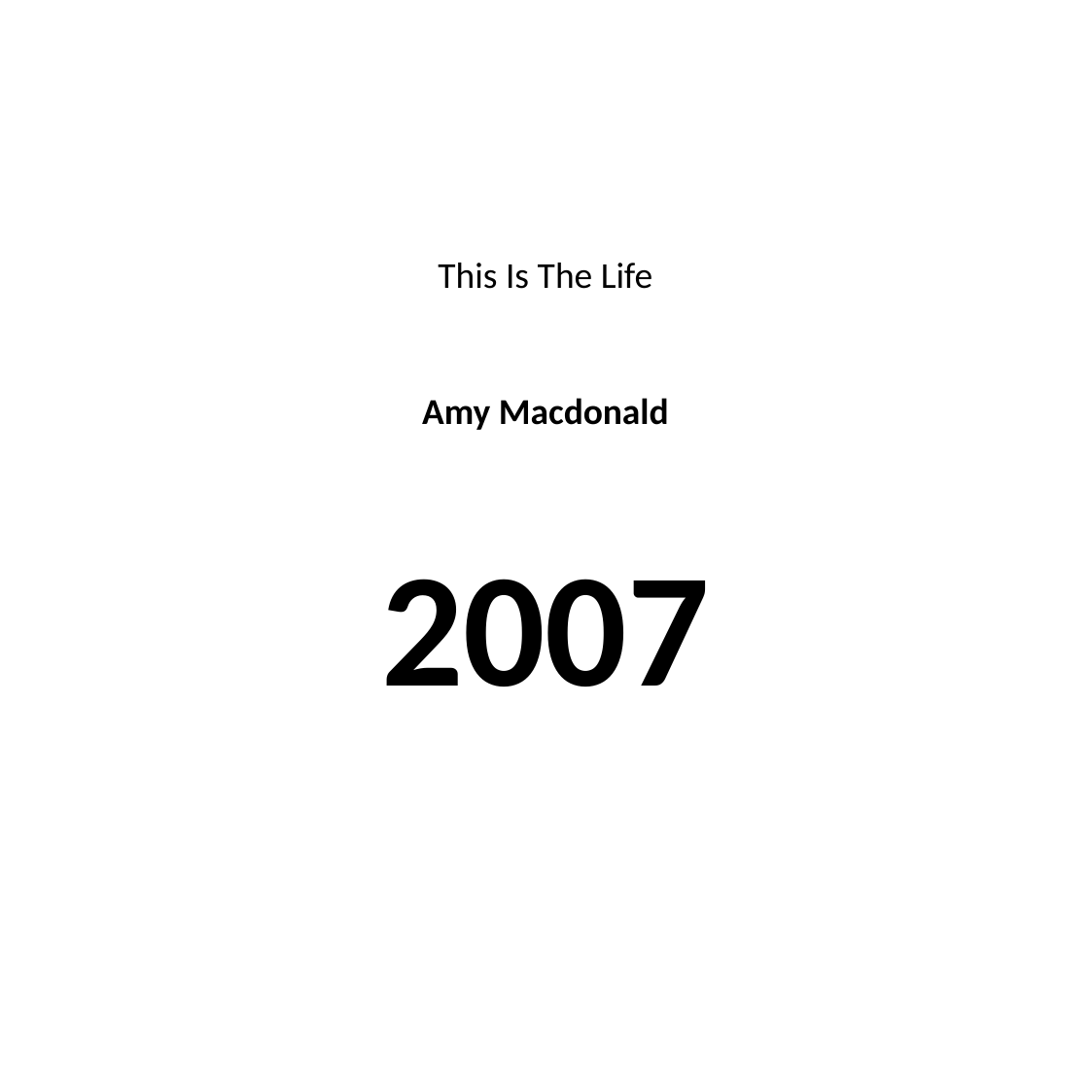

#

This Is The Life

Amy Macdonald

2007